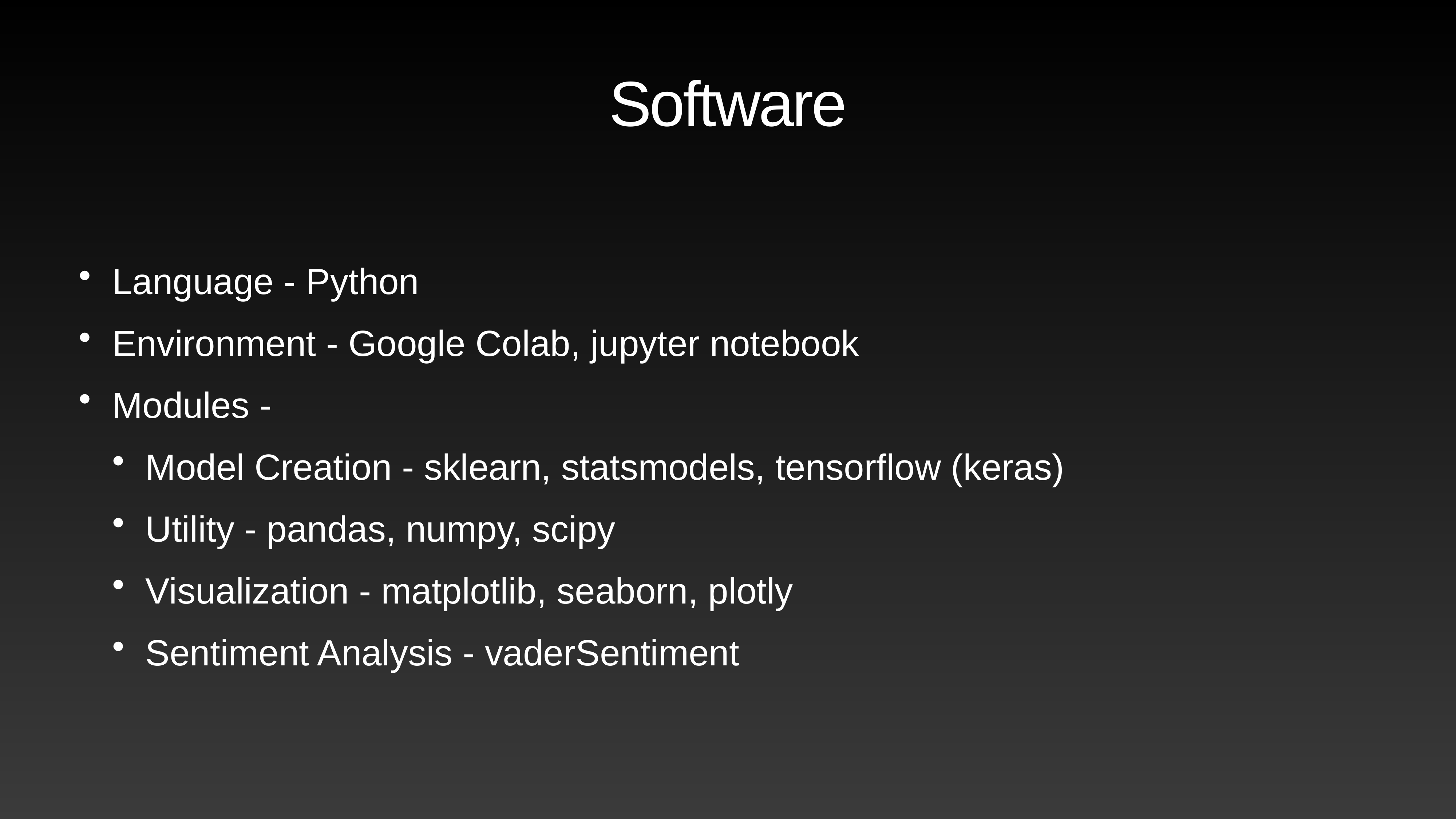

# Software
Language - Python
Environment - Google Colab, jupyter notebook
Modules -
Model Creation - sklearn, statsmodels, tensorflow (keras)
Utility - pandas, numpy, scipy
Visualization - matplotlib, seaborn, plotly
Sentiment Analysis - vaderSentiment